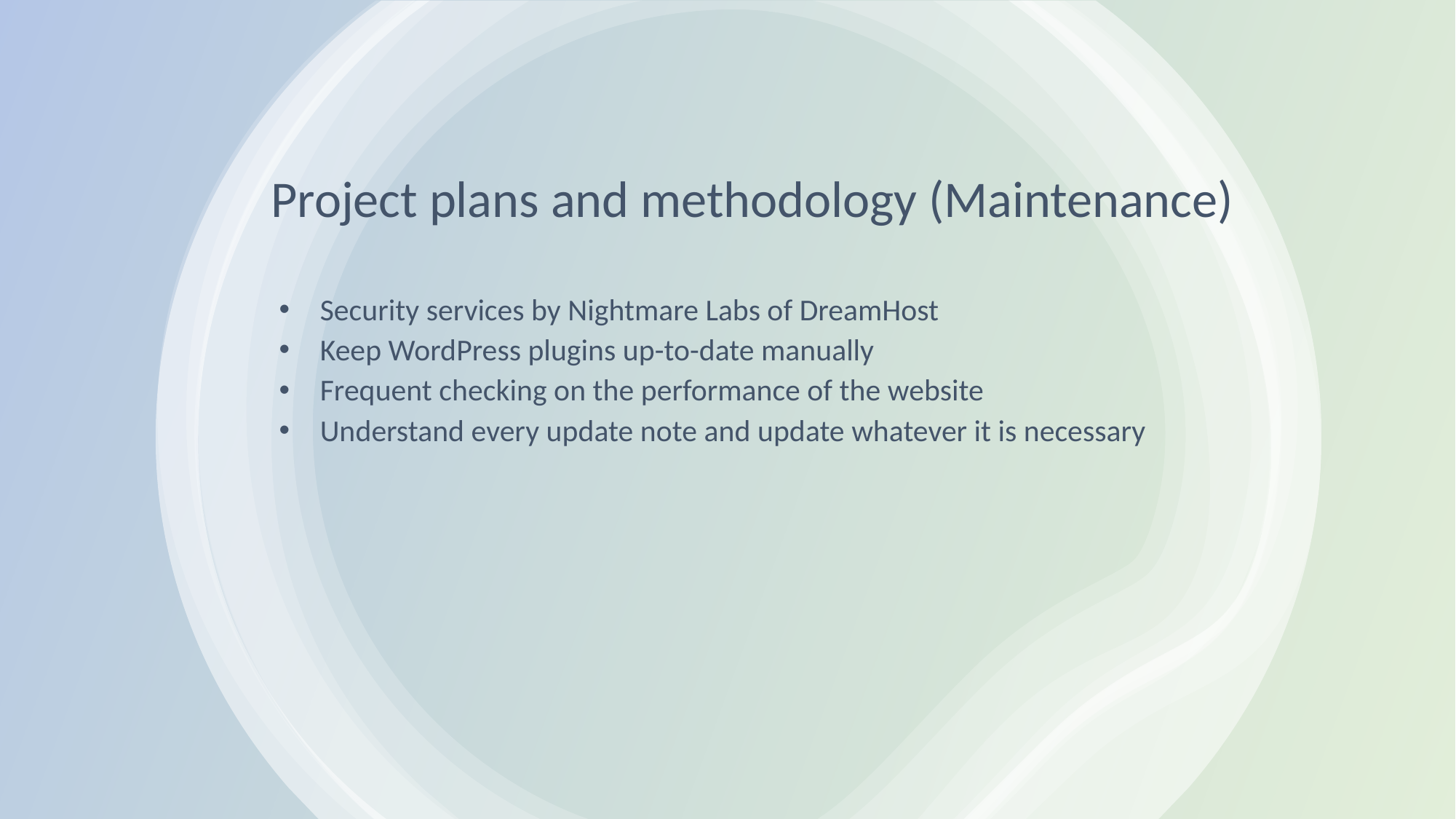

# Project plans and methodology (Maintenance)

Security services by Nightmare Labs of DreamHost
Keep WordPress plugins up-to-date manually
Frequent checking on the performance of the website
Understand every update note and update whatever it is necessary